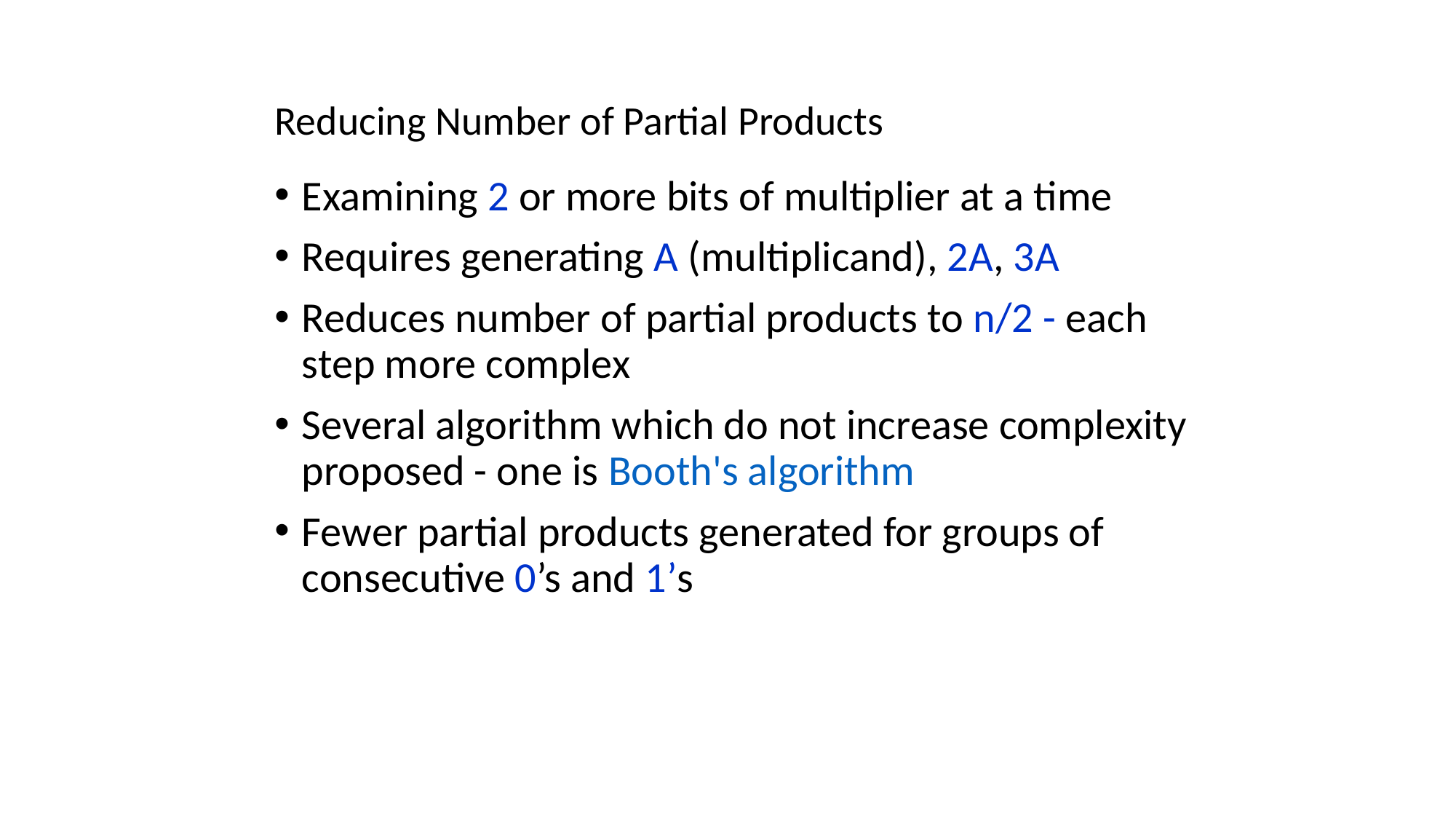

# Reducing Number of Partial Products
Examining 2 or more bits of multiplier at a time
Requires generating A (multiplicand), 2A, 3A
Reduces number of partial products to n/2 - each step more complex
Several algorithm which do not increase complexity proposed - one is Booth's algorithm
Fewer partial products generated for groups of consecutive 0’s and 1’s